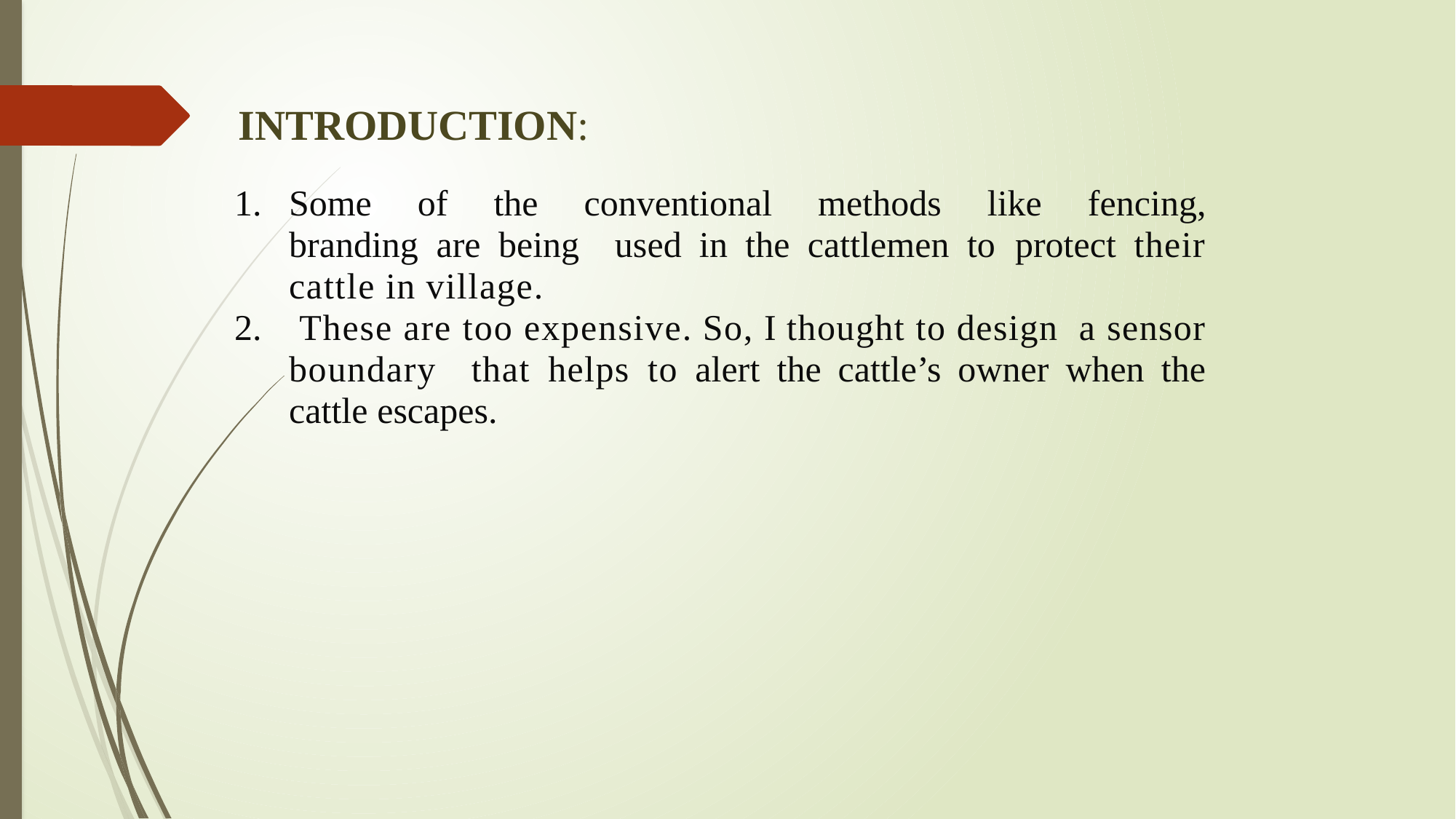

INTRODUCTION:

Some  of  the  conventional  methods  like  fencing, branding are being  used in the cattlemen to protect their cattle in village.
 These are too expensive. So, I thought to design  a sensor boundary  that helps to alert the cattle’s owner when the cattle escapes.